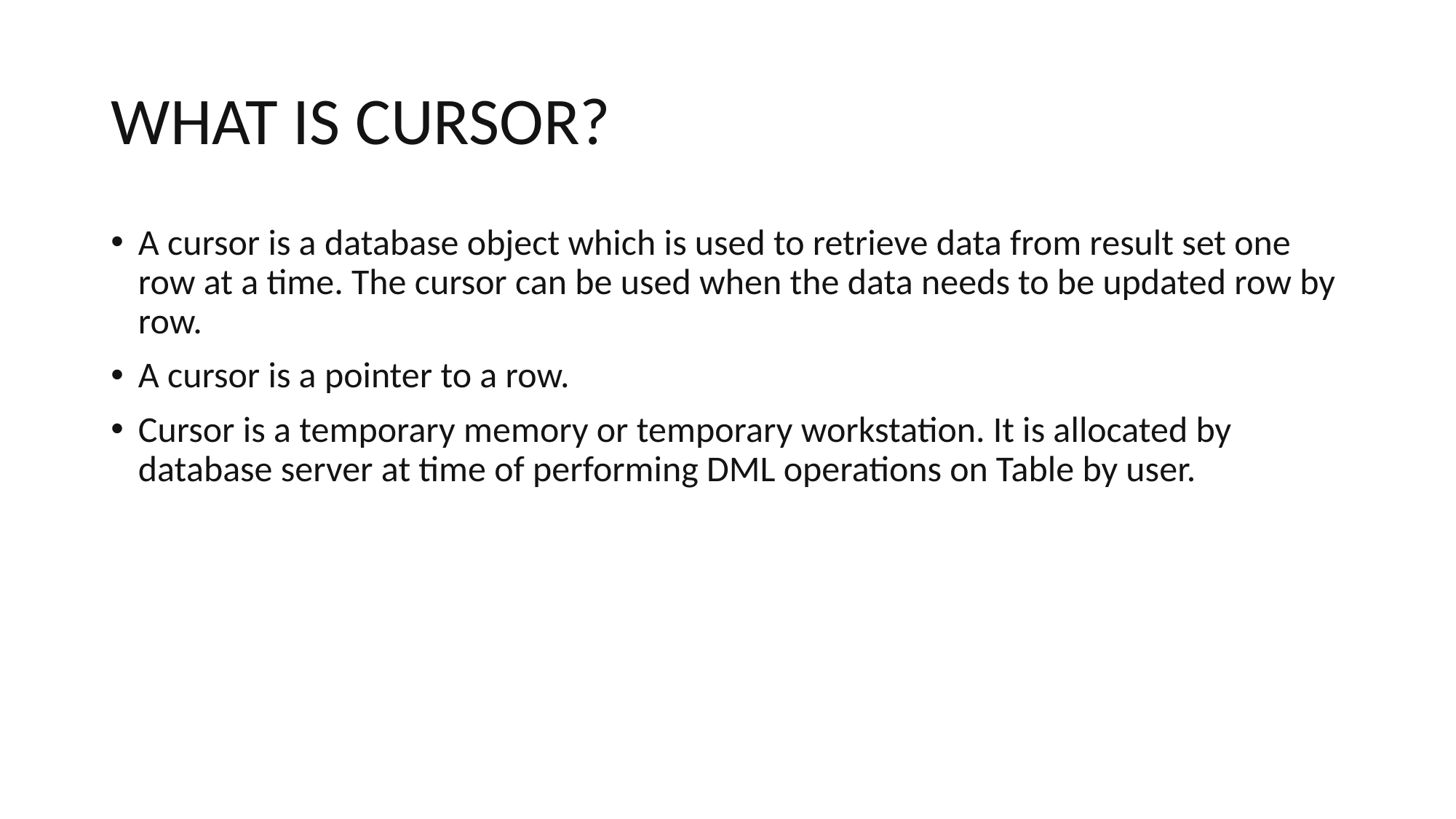

# WHAT IS CURSOR?
A cursor is a database object which is used to retrieve data from result set one row at a time. The cursor can be used when the data needs to be updated row by row.
A cursor is a pointer to a row.
Cursor is a temporary memory or temporary workstation. It is allocated by database server at time of performing DML operations on Table by user.